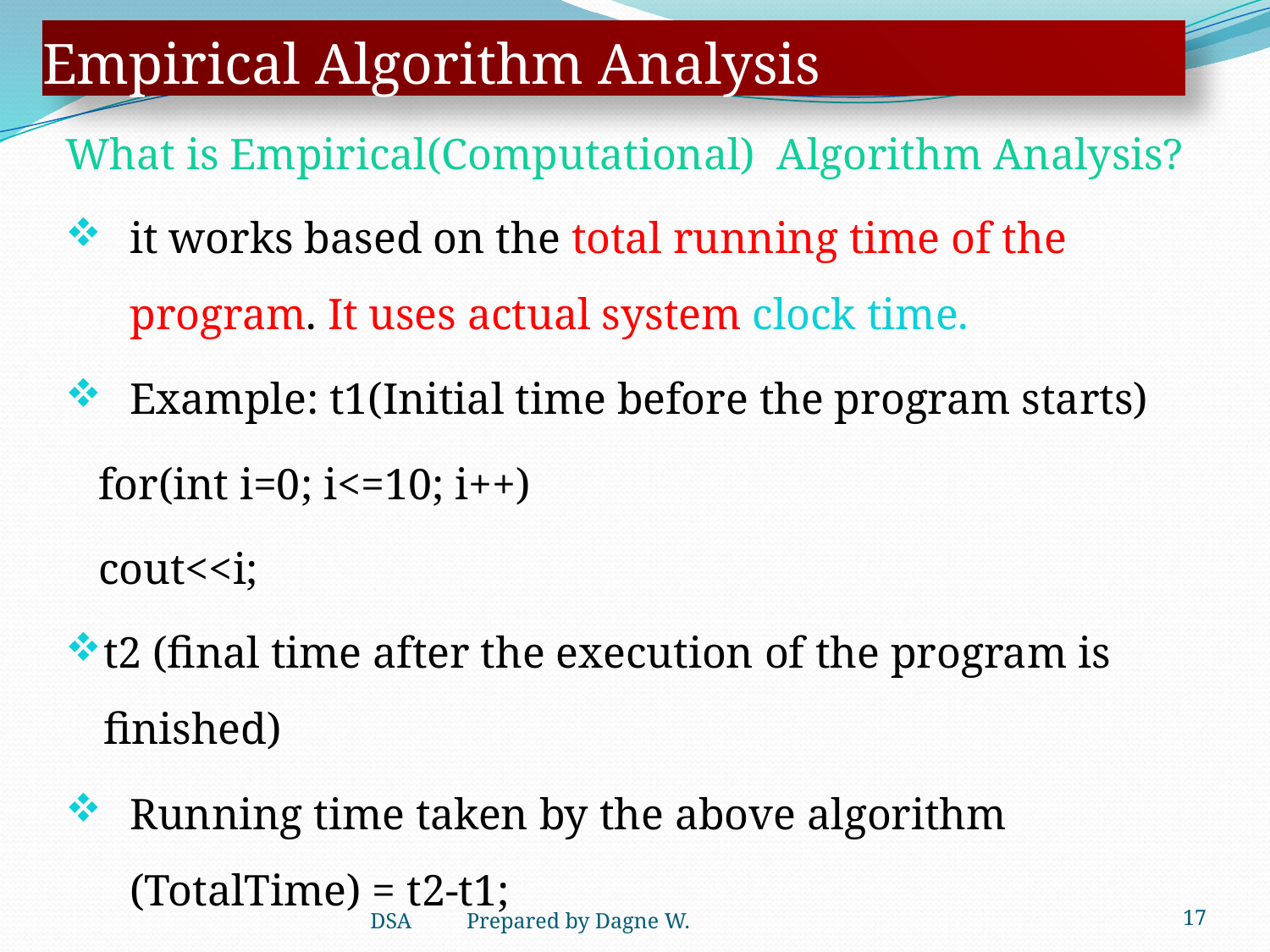

# Empirical Algorithm Analysis
What is Empirical(Computational)  Algorithm Analysis?
it works based on the total running time of the program. It uses actual system clock time.
Example: t1(Initial time before the program starts)
   for(int i=0; i<=10; i++)
   cout<<i;
t2 (final time after the execution of the program is finished)
Running time taken by the above algorithm (TotalTime) = t2-t1;

17
DSA          Prepared by Dagne W.